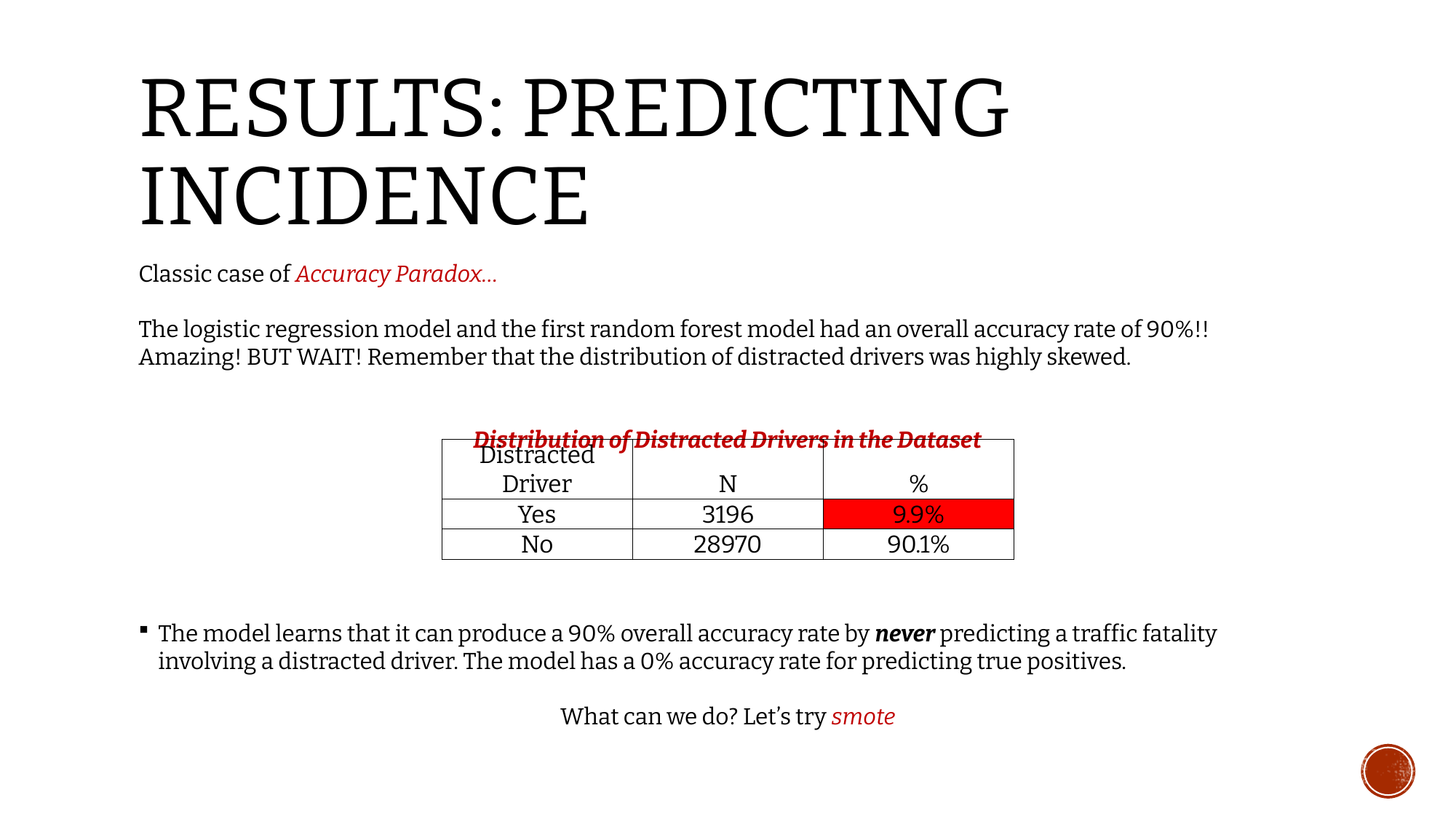

# RESULTS: predicting incidence
Classic case of Accuracy Paradox…

The logistic regression model and the first random forest model had an overall accuracy rate of 90%!! Amazing! BUT WAIT! Remember that the distribution of distracted drivers was highly skewed.

Distribution of Distracted Drivers in the Dataset

The model learns that it can produce a 90% overall accuracy rate by never predicting a traffic fatality involving a distracted driver. The model has a 0% accuracy rate for predicting true positives.

What can we do? Let’s try smote

| Distracted Driver | N | % |
| --- | --- | --- |
| Yes | 3196 | 9.9% |
| No | 28970 | 90.1% |